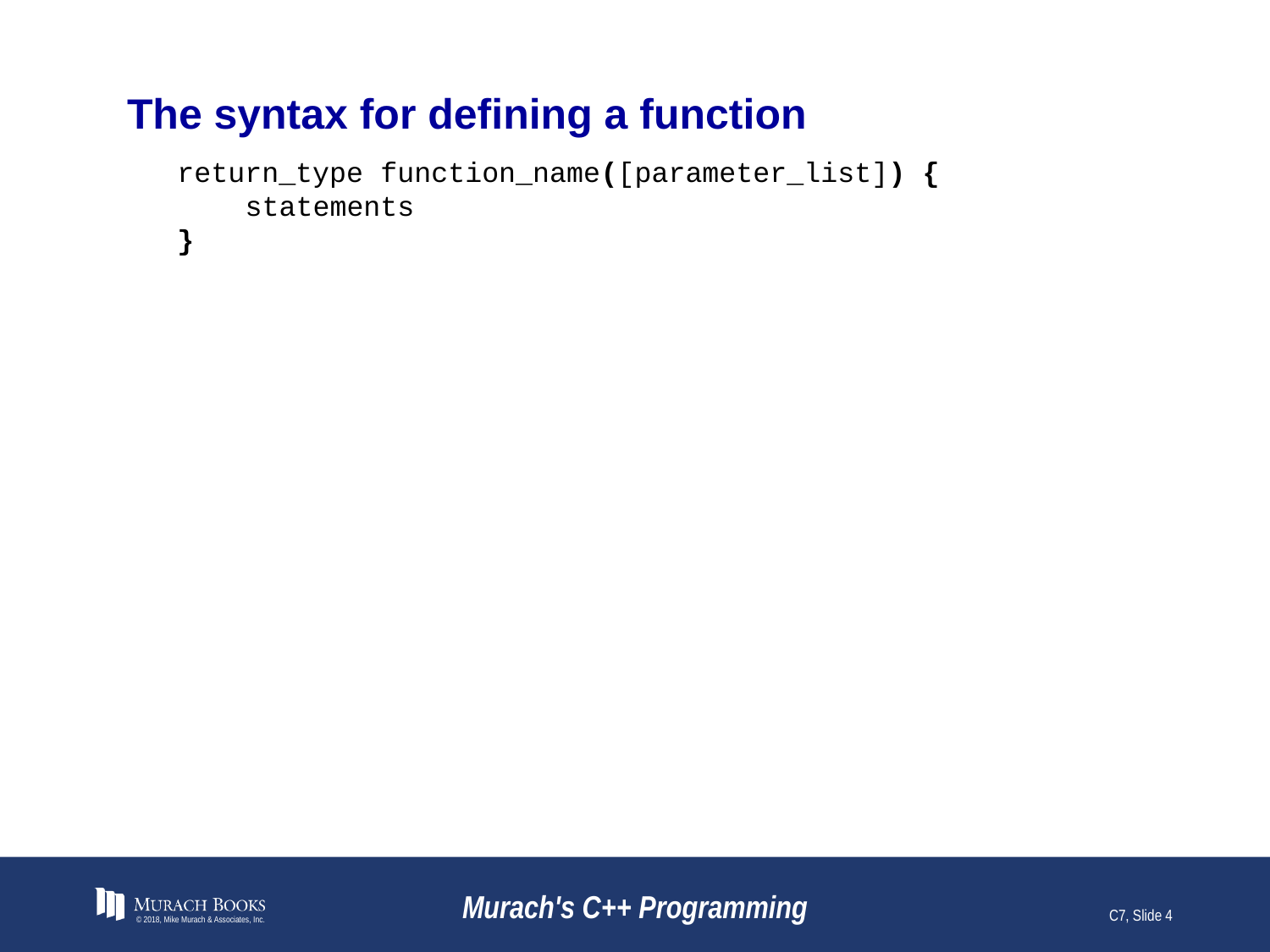

# The syntax for defining a function
return_type function_name([parameter_list]) {
    statements
}

© 2018, Mike Murach & Associates, Inc.
Murach's C++ Programming

C7, Slide 4